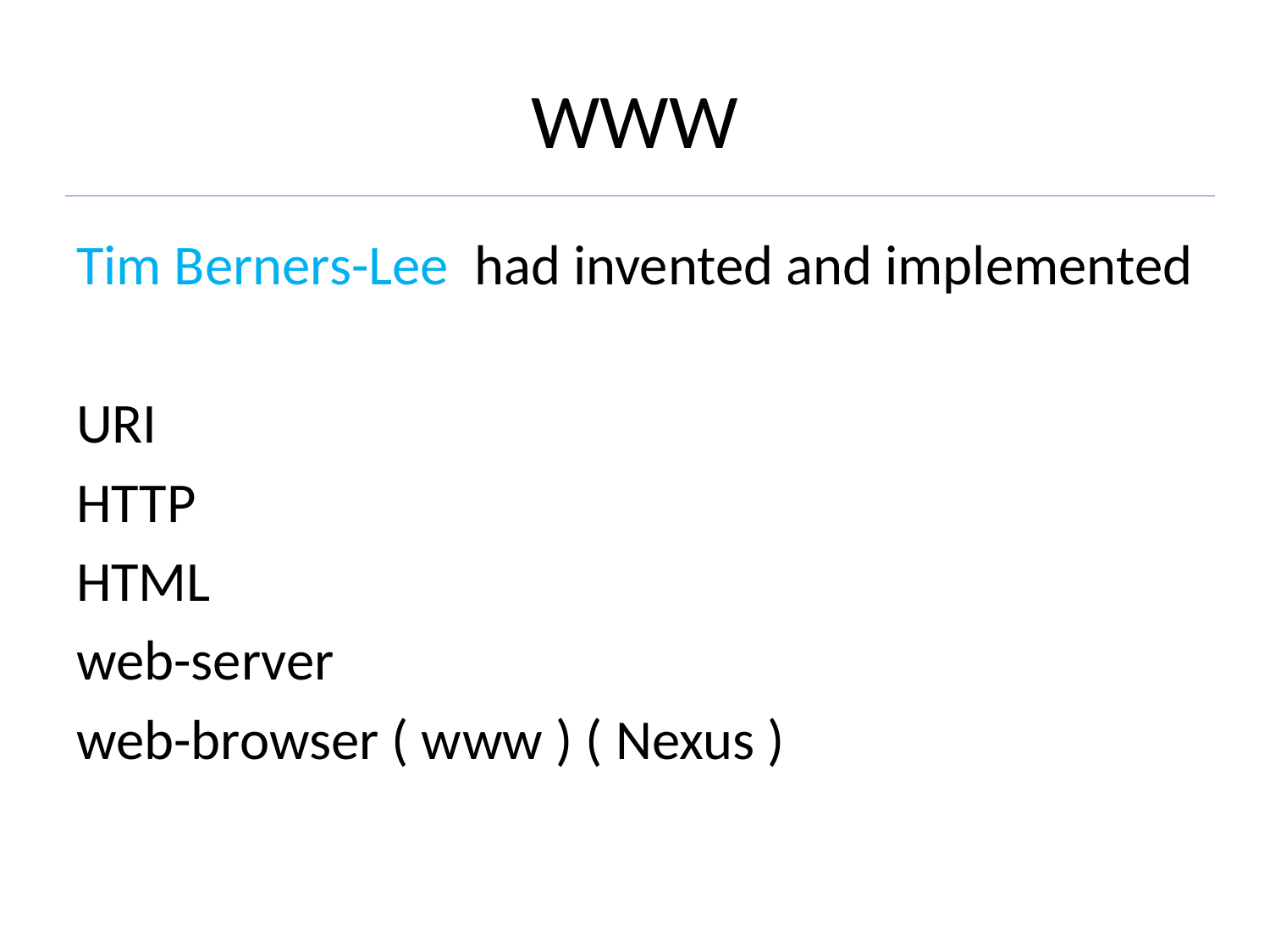

# WWW
Tim Berners-Lee  had invented and implemented

URI
HTTP
HTML
web-server
web-browser ( www ) ( Nexus )